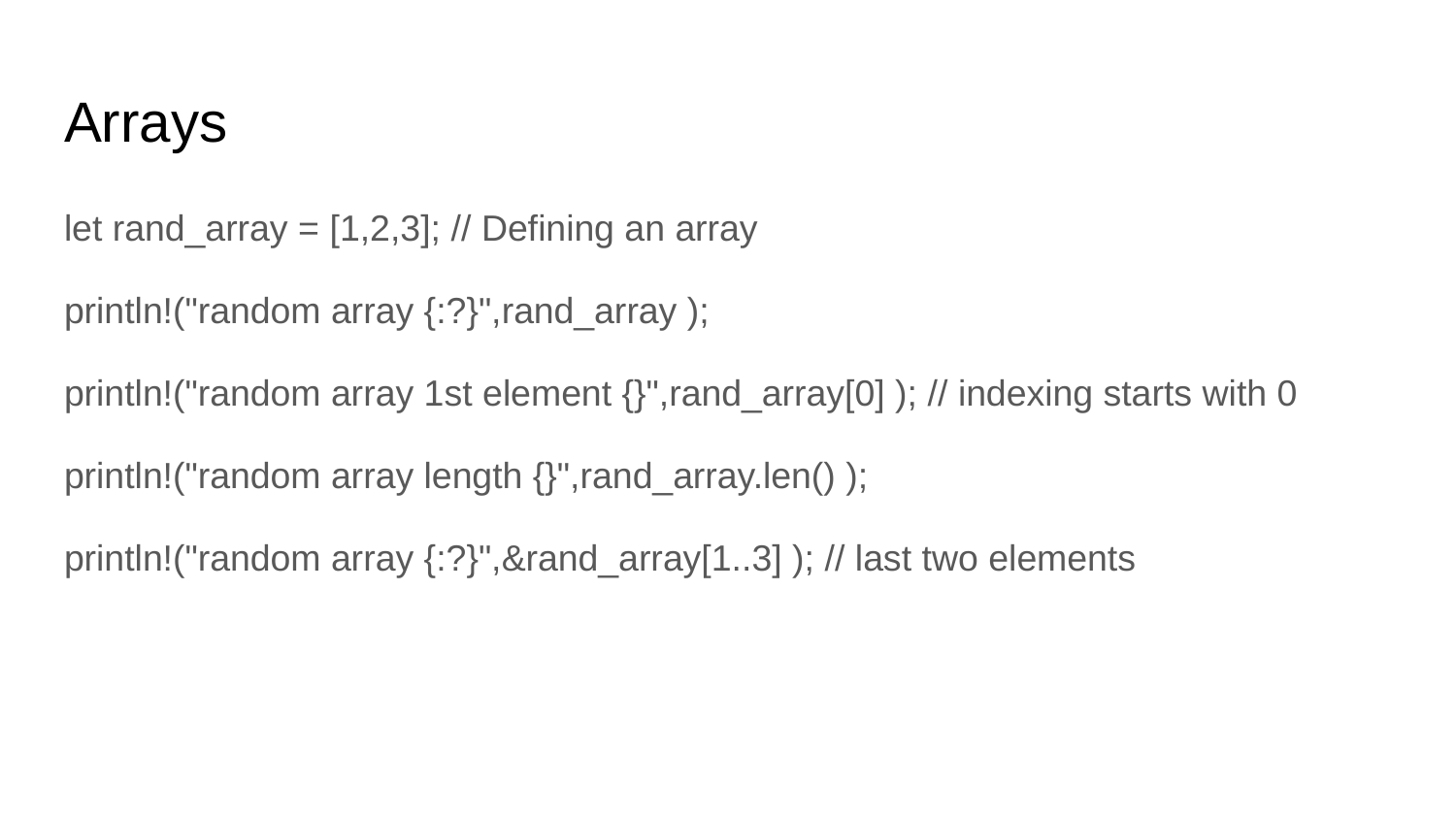

# Arrays
let rand_array = [1,2,3]; // Defining an array
println!("random array {:?}",rand_array );
println!("random array 1st element {}",rand_array[0] ); // indexing starts with 0
println!("random array length {}",rand_array.len() );
println!("random array {:?}",&rand_array[1..3] ); // last two elements